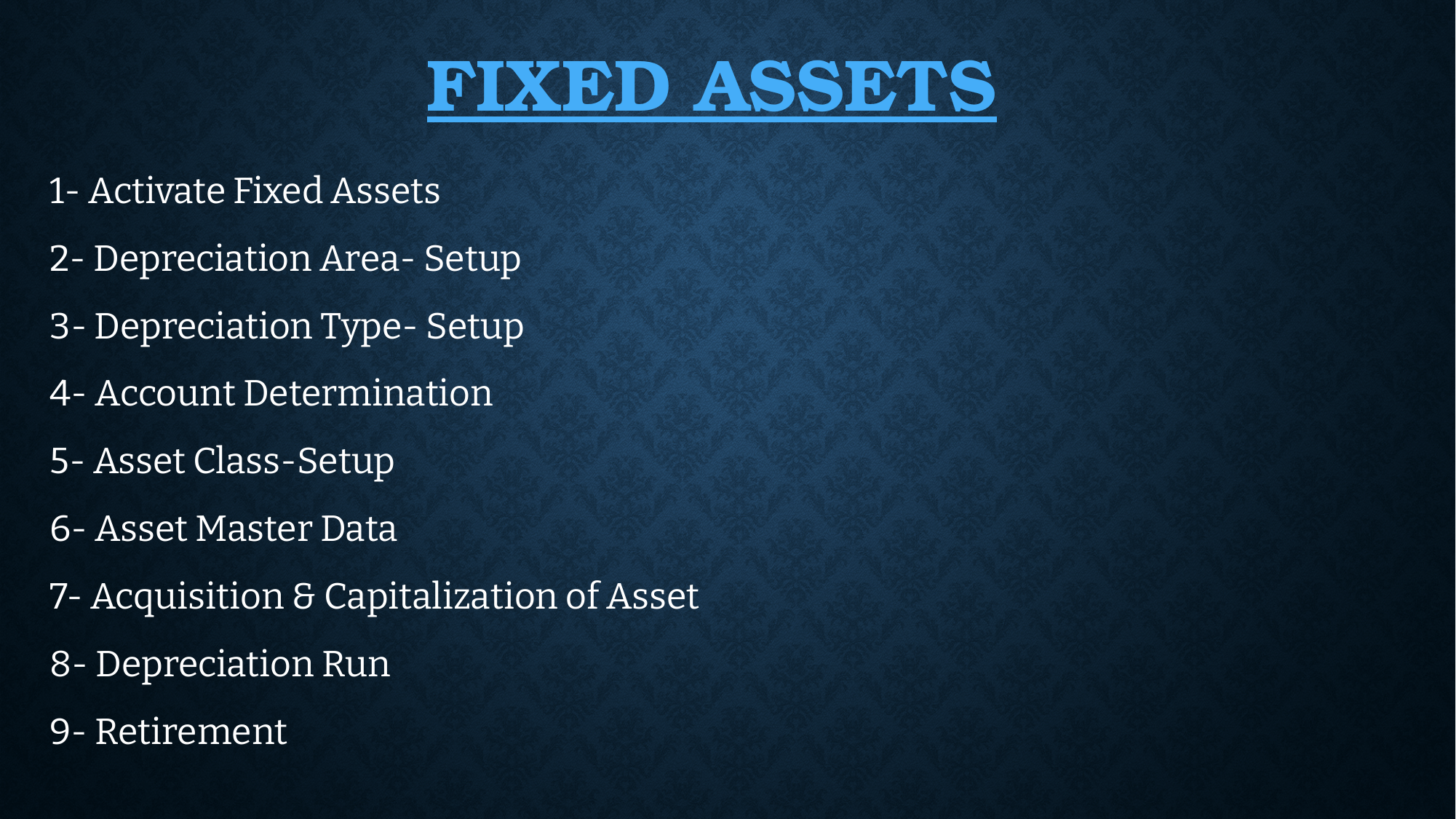

# FIXED ASSETS
1- Activate Fixed Assets
2- Depreciation Area- Setup
3- Depreciation Type- Setup
4- Account Determination
5- Asset Class-Setup
6- Asset Master Data
7- Acquisition & Capitalization of Asset
8- Depreciation Run
9- Retirement